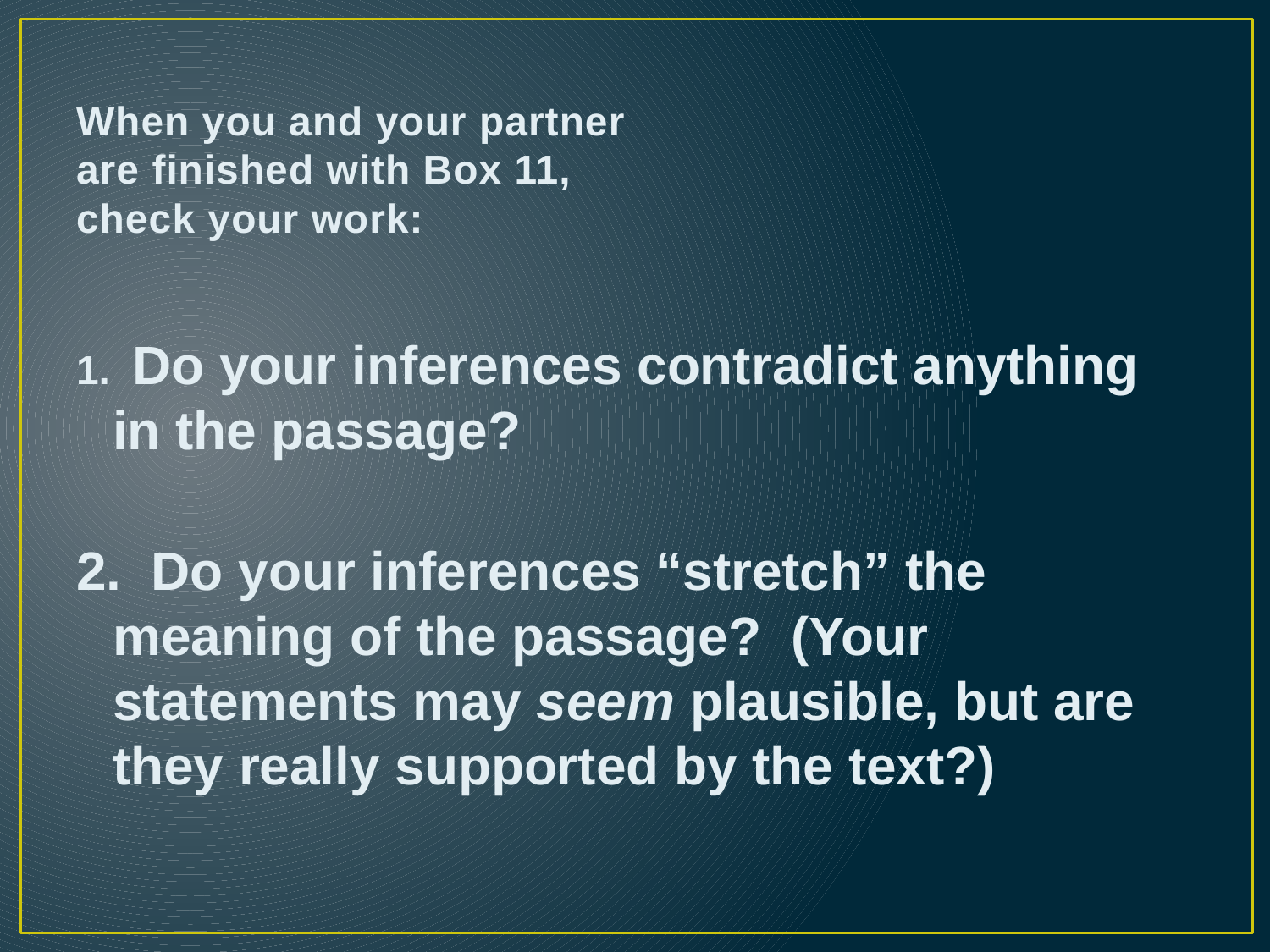

# When you and your partner are finished with Box 11, check your work:

1.  Do your inferences contradict anything in the passage?
2.  Do your inferences “stretch” the meaning of the passage?  (Your statements may seem plausible, but are they really supported by the text?)